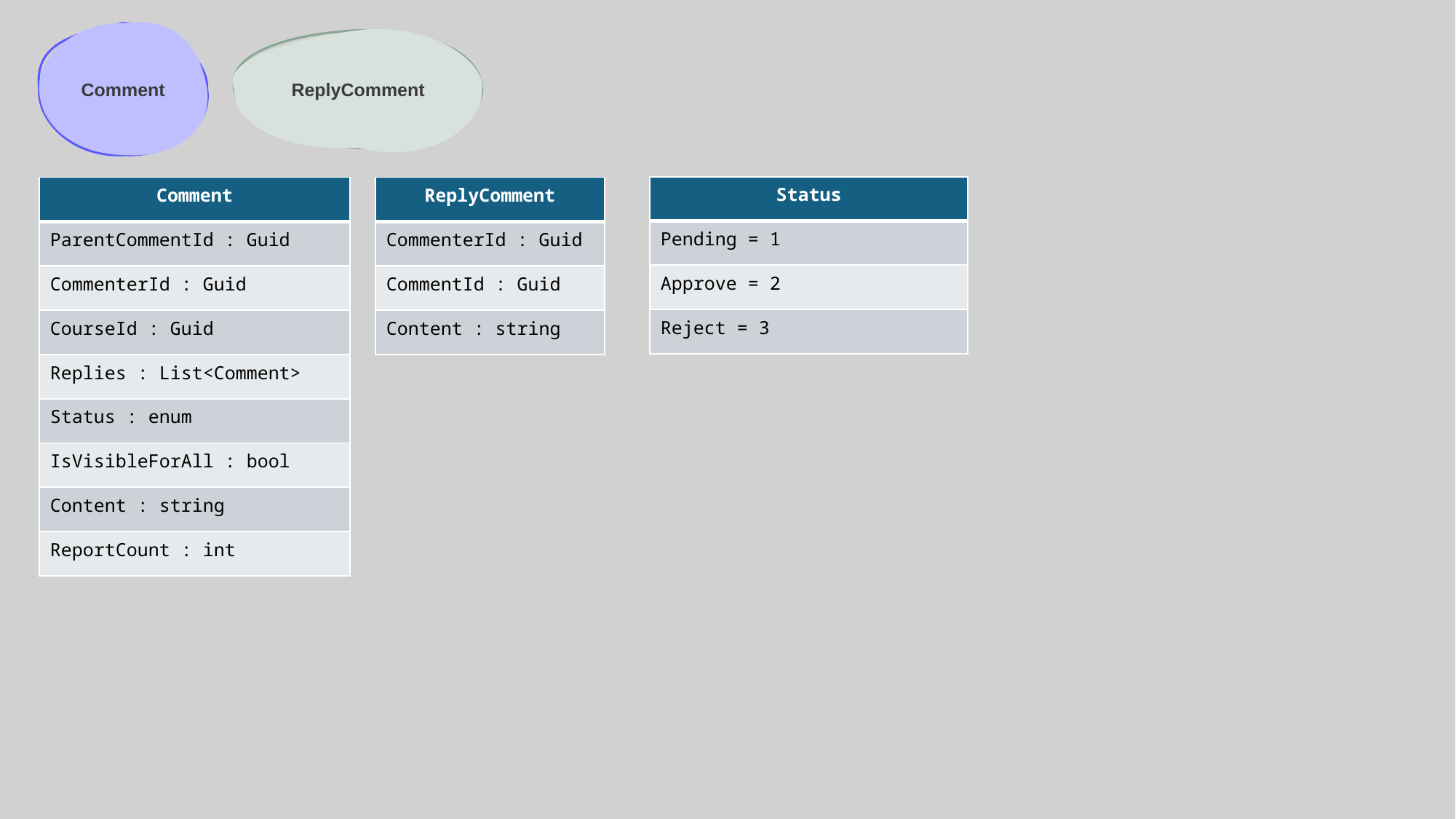

Comment
ReplyComment
| Status |
| --- |
| Pending = 1 |
| Approve = 2 |
| Reject = 3 |
| Comment |
| --- |
| ParentCommentId : Guid |
| CommenterId : Guid |
| CourseId : Guid |
| Replies : List<Comment> |
| Status : enum |
| IsVisibleForAll : bool |
| Content : string |
| ReportCount : int |
| ReplyComment |
| --- |
| CommenterId : Guid |
| CommentId : Guid |
| Content : string |